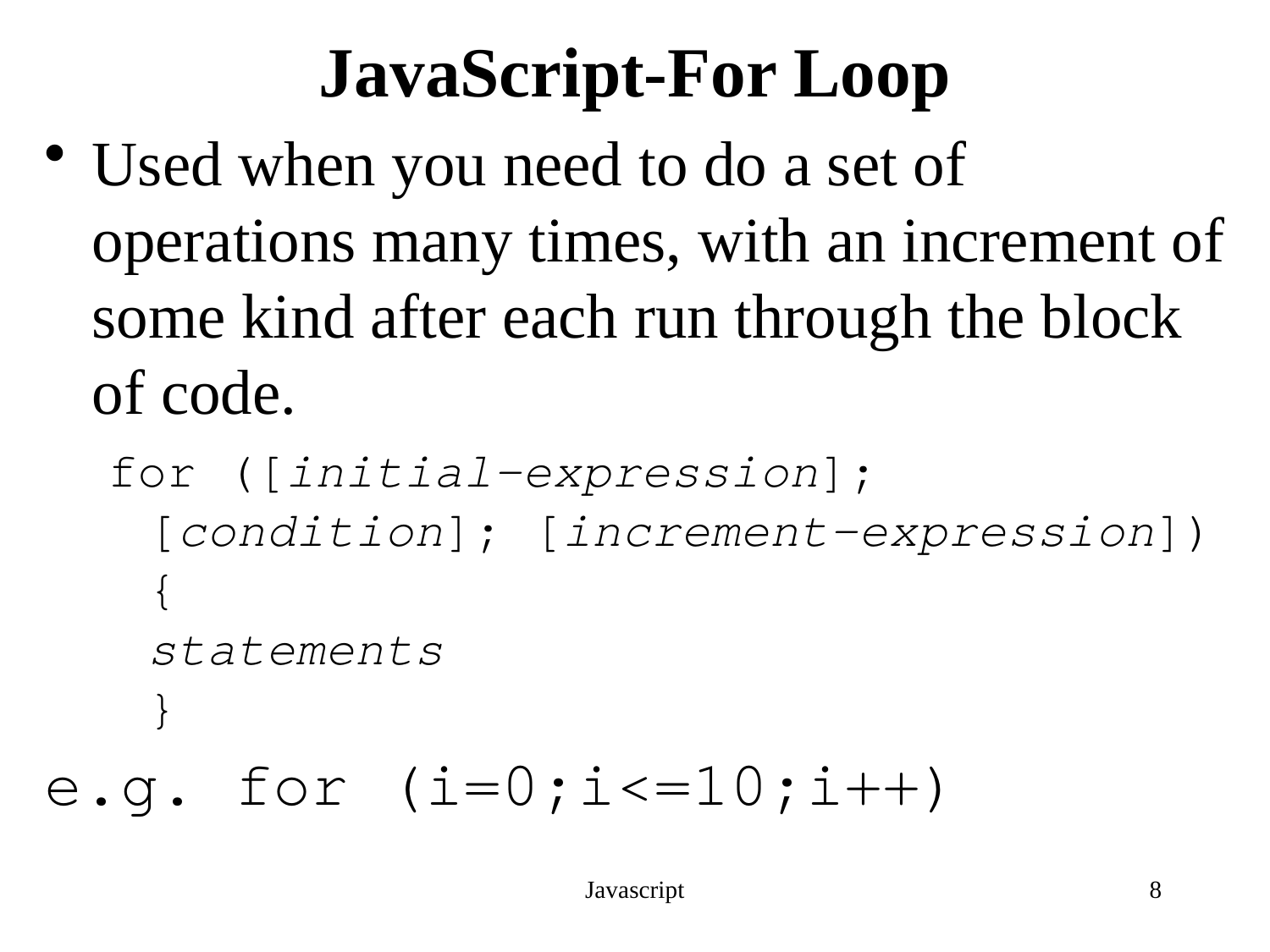

# JavaScript-For Loop
Used when you need to do a set of operations many times, with an increment of some kind after each run through the block of code.
for ([initial-expression]; [condition]; [increment-expression]) {
statements
}
e.g. for (i=0;i<=10;i++)
Javascript
8